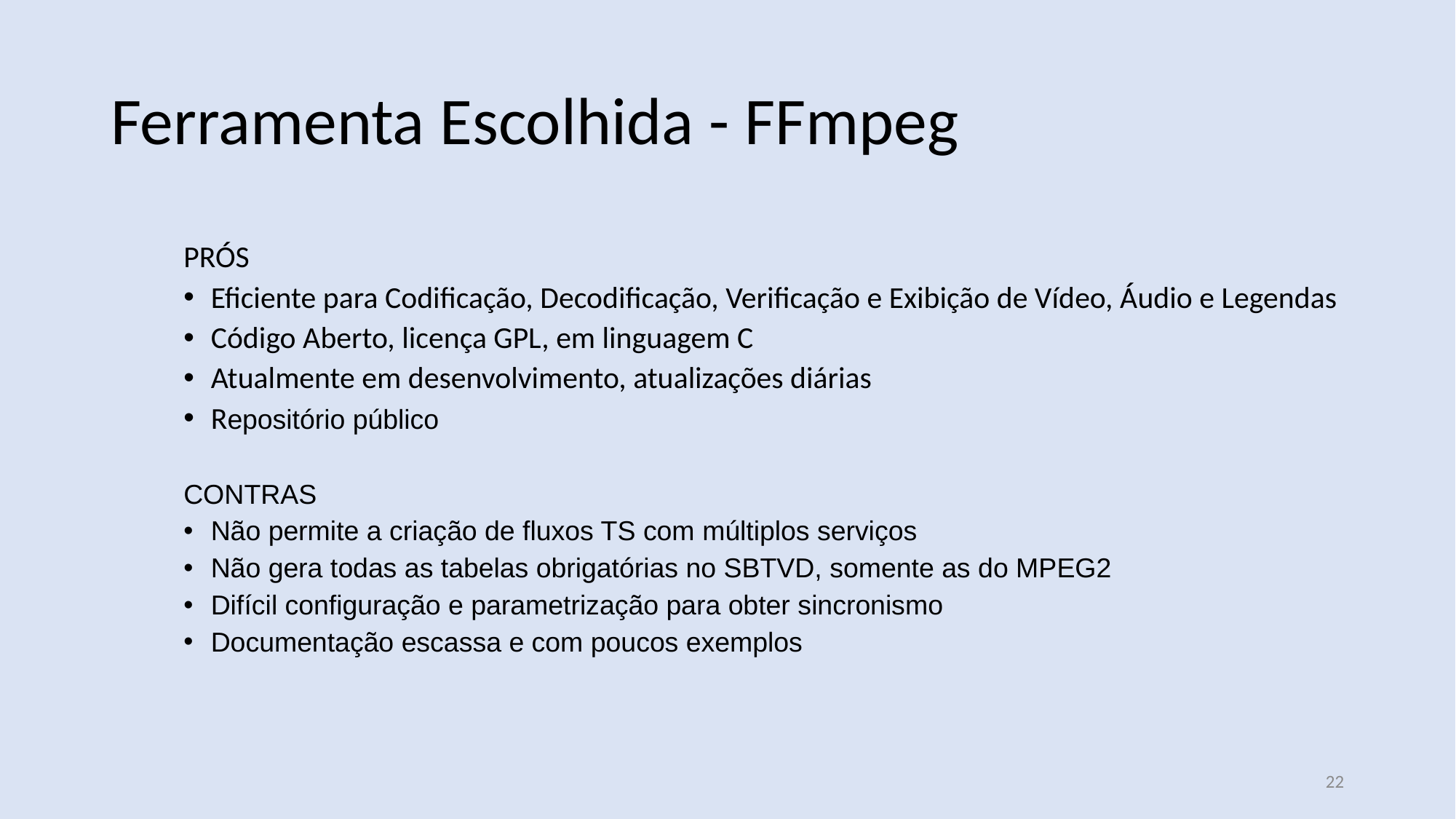

Ferramenta Escolhida - FFmpeg
PRÓS
Eficiente para Codificação, Decodificação, Verificação e Exibição de Vídeo, Áudio e Legendas
Código Aberto, licença GPL, em linguagem C
Atualmente em desenvolvimento, atualizações diárias
Repositório público

CONTRAS
Não permite a criação de fluxos TS com múltiplos serviços
Não gera todas as tabelas obrigatórias no SBTVD, somente as do MPEG2
Difícil configuração e parametrização para obter sincronismo
Documentação escassa e com poucos exemplos
22